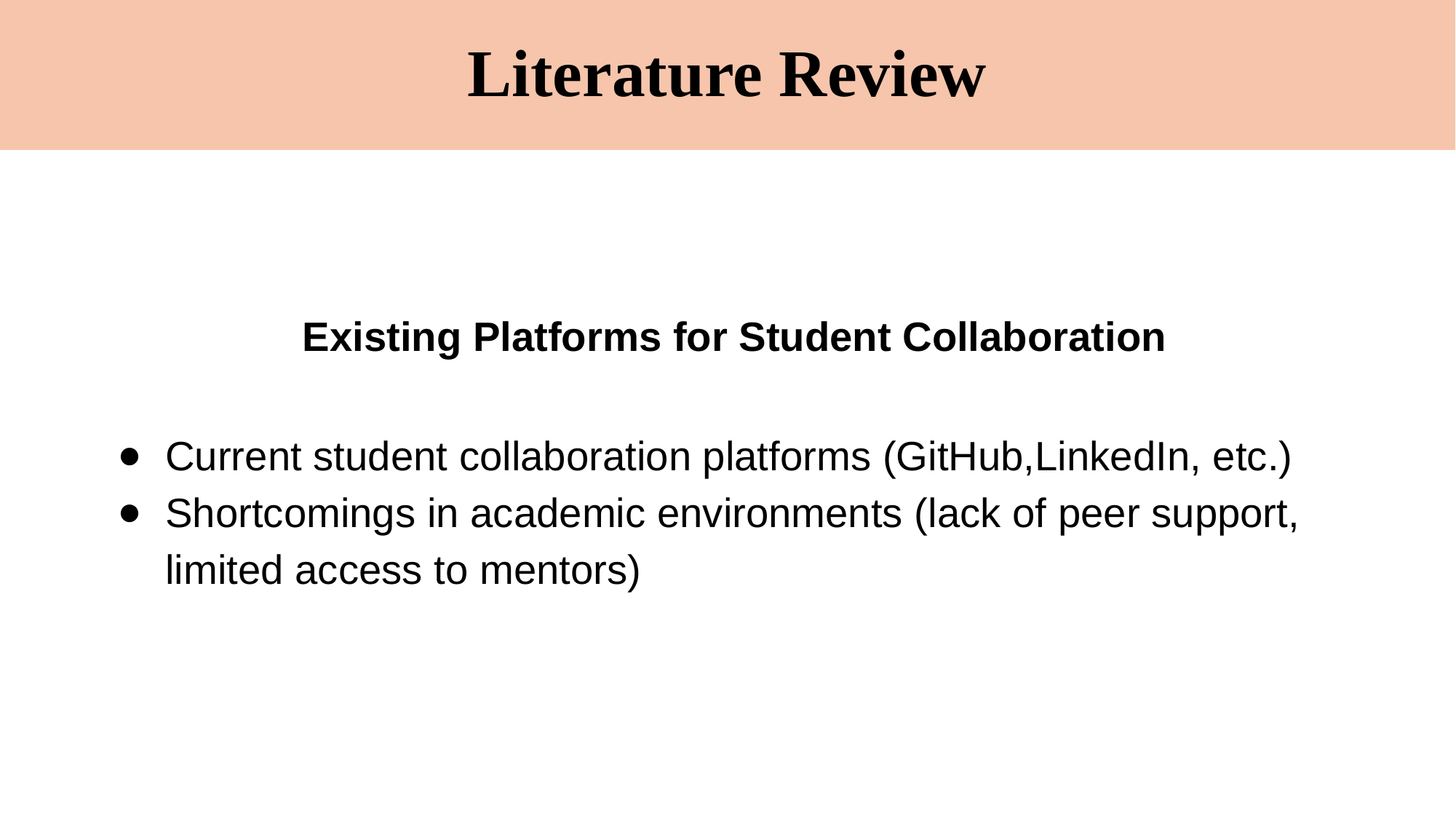

# Literature Review
Existing Platforms for Student Collaboration

Current student collaboration platforms (GitHub,LinkedIn, etc.)
Shortcomings in academic environments (lack of peer support, limited access to mentors)